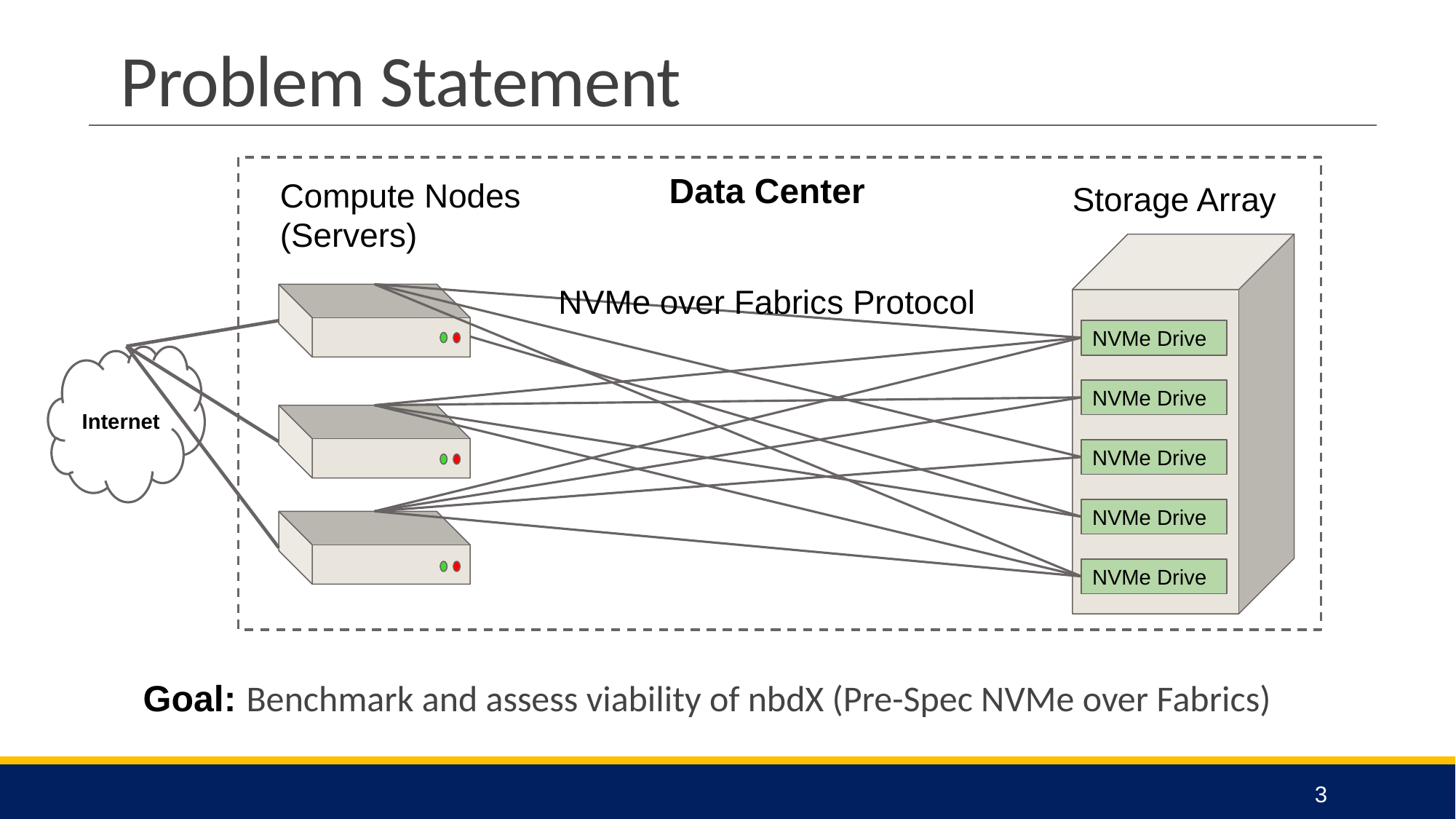

Problem Statement

Data Center
Compute Nodes (Servers)
Storage Array

NVMe over Fabrics Protocol
NVMe Drive

Internet
NVMe Drive
NVMe Drive

NVMe Drive
NVMe Drive

Goal: Benchmark and assess viability of nbdX (Pre-Spec NVMe over Fabrics)
3